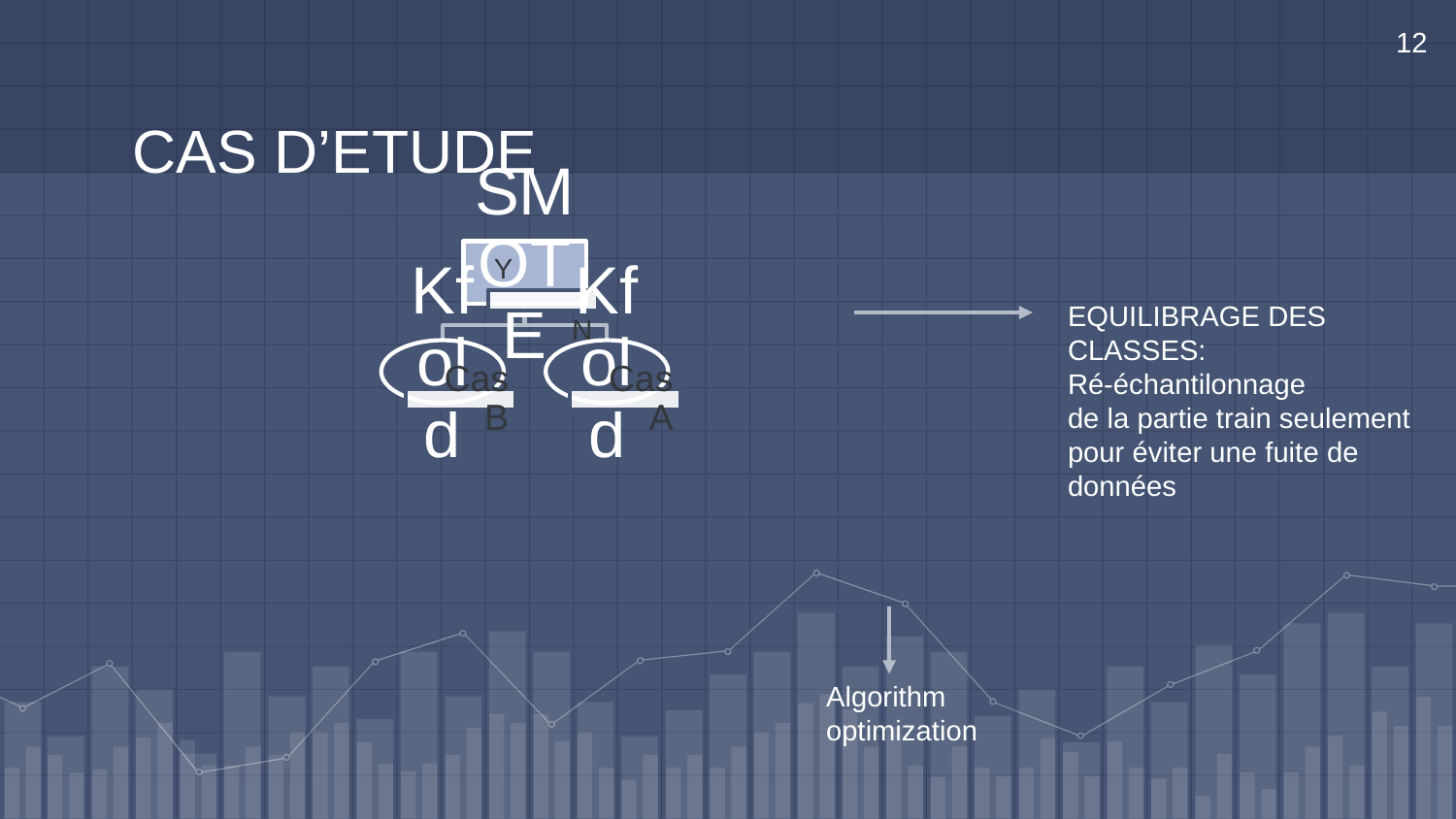

12
# CAS D’ETUDE
SMOTE
Y                      N
Kfold
Cas B
Kfold
Cas A
Algorithm optimization
EQUILIBRAGE DES CLASSES:
Ré-échantilonnage
de la partie train seulement pour éviter une fuite de données